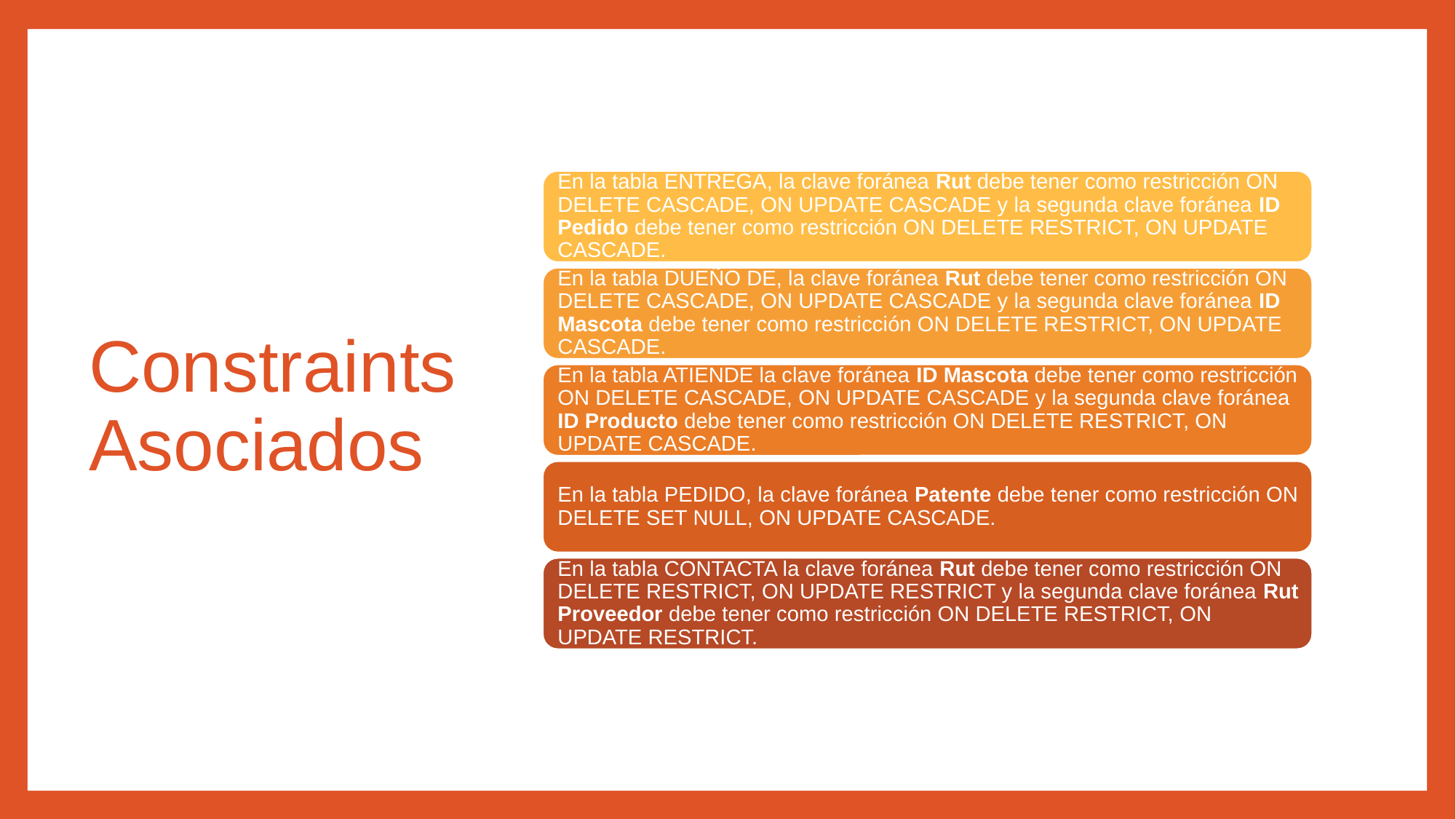

# Constraints Asociados
En la tabla ENTREGA, la clave foránea Rut debe tener como restricción ON DELETE CASCADE, ON UPDATE CASCADE y la segunda clave foránea ID Pedido debe tener como restricción ON DELETE RESTRICT, ON UPDATE CASCADE.
En la tabla DUEÑO DE, la clave foránea Rut debe tener como restricción ON DELETE CASCADE, ON UPDATE CASCADE y la segunda clave foránea ID Mascota debe tener como restricción ON DELETE RESTRICT, ON UPDATE CASCADE.
En la tabla ATIENDE la clave foránea ID Mascota debe tener como restricción ON DELETE CASCADE, ON UPDATE CASCADE y la segunda clave foránea ID Producto debe tener como restricción ON DELETE RESTRICT, ON UPDATE CASCADE.
En la tabla PEDIDO, la clave foránea Patente debe tener como restricción ON DELETE SET NULL, ON UPDATE CASCADE.
En la tabla CONTACTA la clave foránea Rut debe tener como restricción ON DELETE RESTRICT, ON UPDATE RESTRICT y la segunda clave foránea Rut Proveedor debe tener como restricción ON DELETE RESTRICT, ON UPDATE RESTRICT.